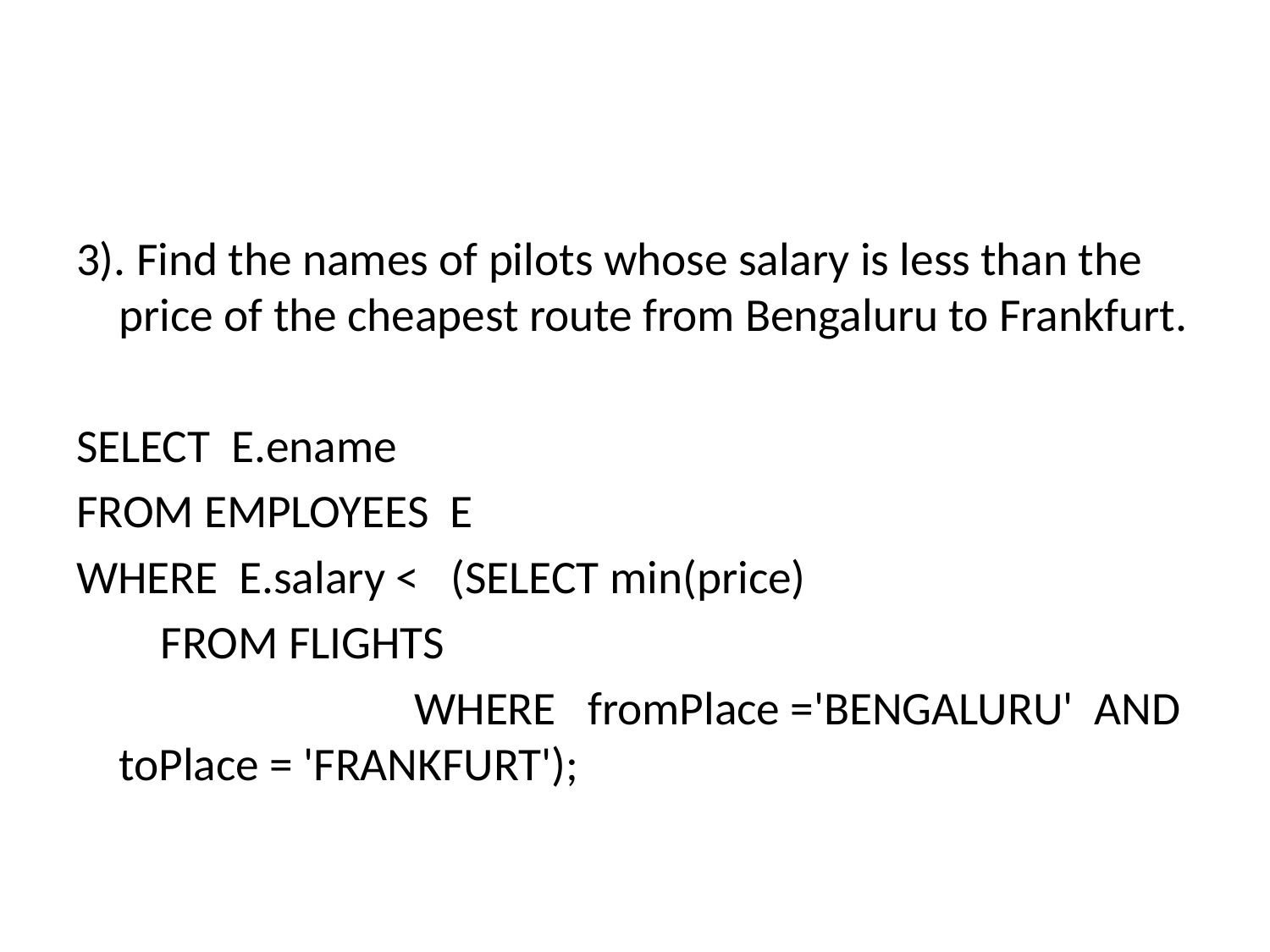

#
3). Find the names of pilots whose salary is less than the price of the cheapest route from Bengaluru to Frankfurt.

SELECT  E.ename
FROM EMPLOYEES  E
WHERE  E.salary <   (SELECT min(price)
        FROM FLIGHTS
                  	        WHERE   fromPlace ='BENGALURU'  AND  toPlace = 'FRANKFURT');